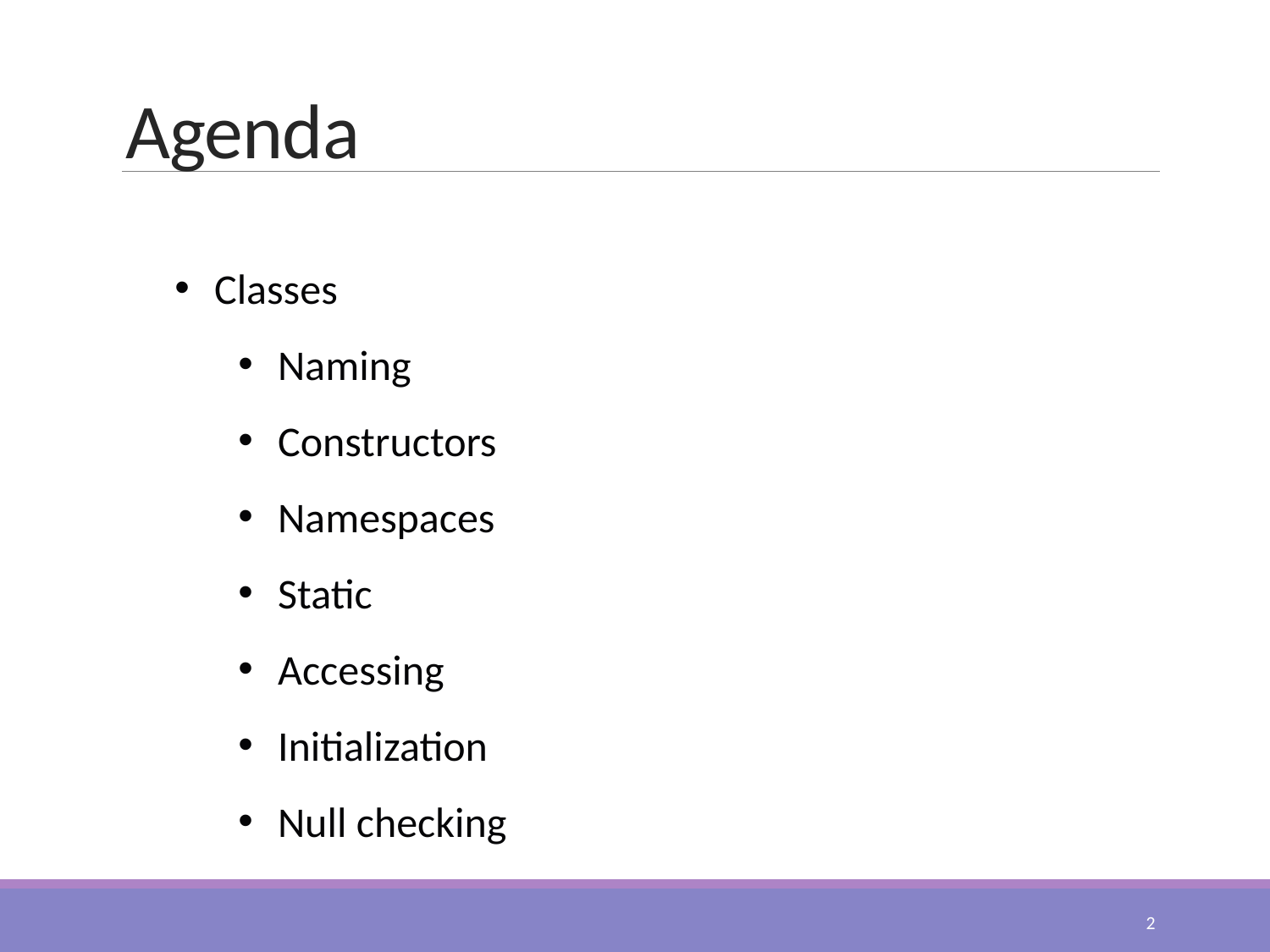

# Agenda
Classes
Naming
Constructors
Namespaces
Static
Accessing
Initialization
Null checking
2